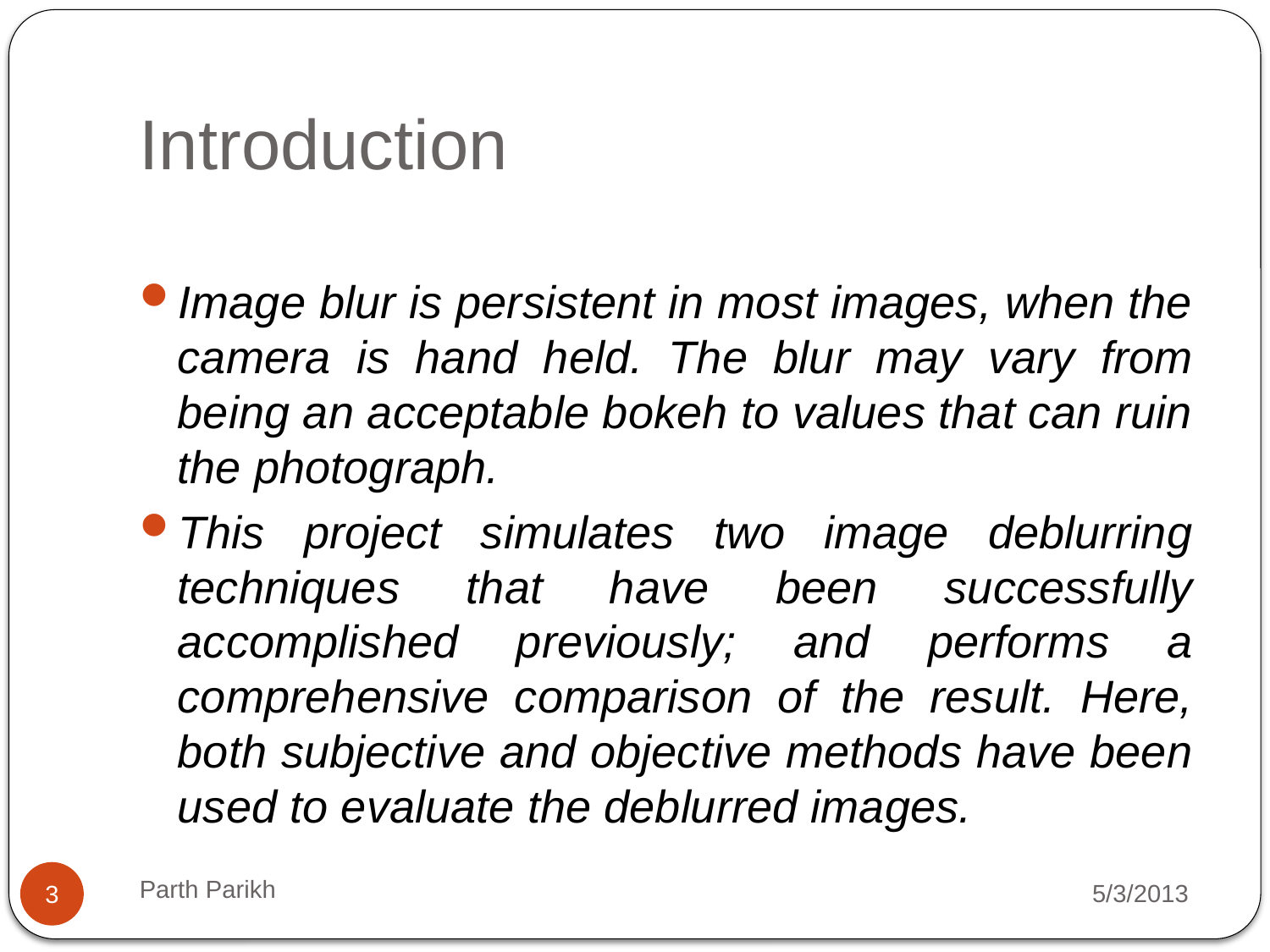

# Introduction

Image blur is persistent in most images, when the camera is hand held. The blur may vary from being an acceptable bokeh to values that can ruin the photograph.
This project simulates two image deblurring techniques that have been successfully accomplished previously; and performs a comprehensive comparison of the result. Here, both subjective and objective methods have been used to evaluate the deblurred images.
Parth Parikh
5/3/2013
3